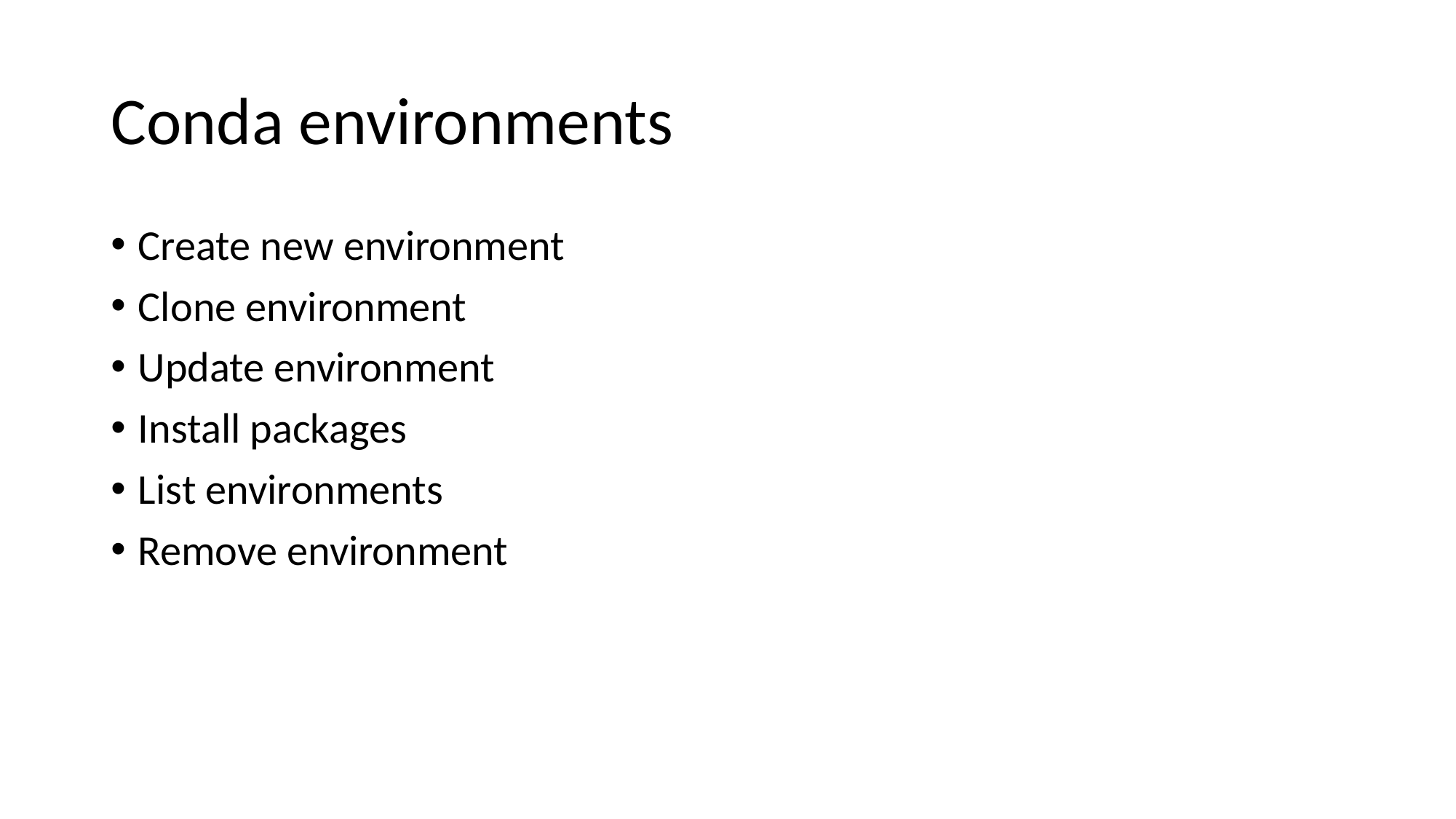

# Conda environments
Create new environment
Clone environment
Update environment
Install packages
List environments
Remove environment